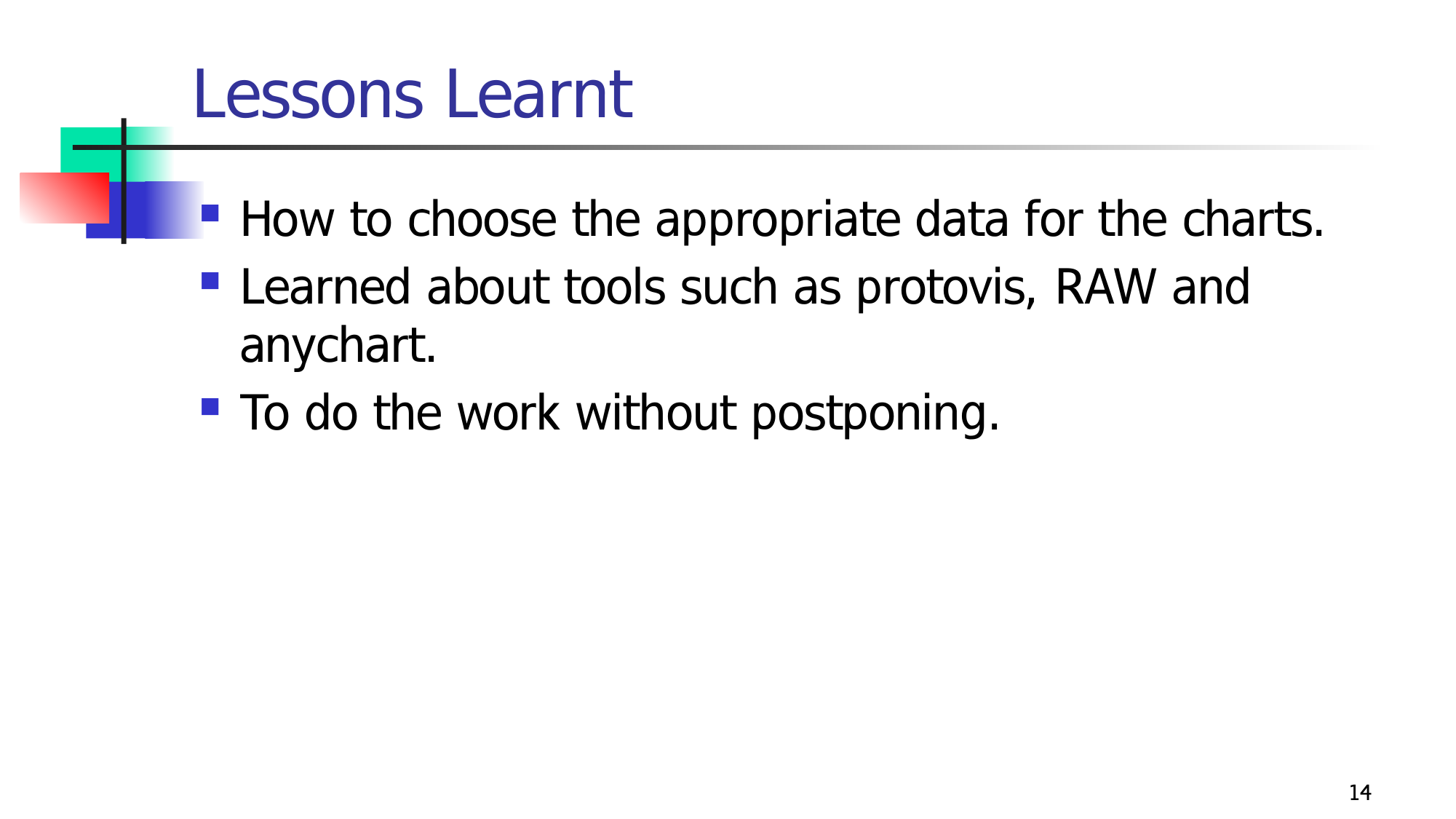

# Lessons Learnt
How to choose the appropriate data for the charts.
Learned about tools such as protovis, RAW and anychart.
To do the work without postponing.
14